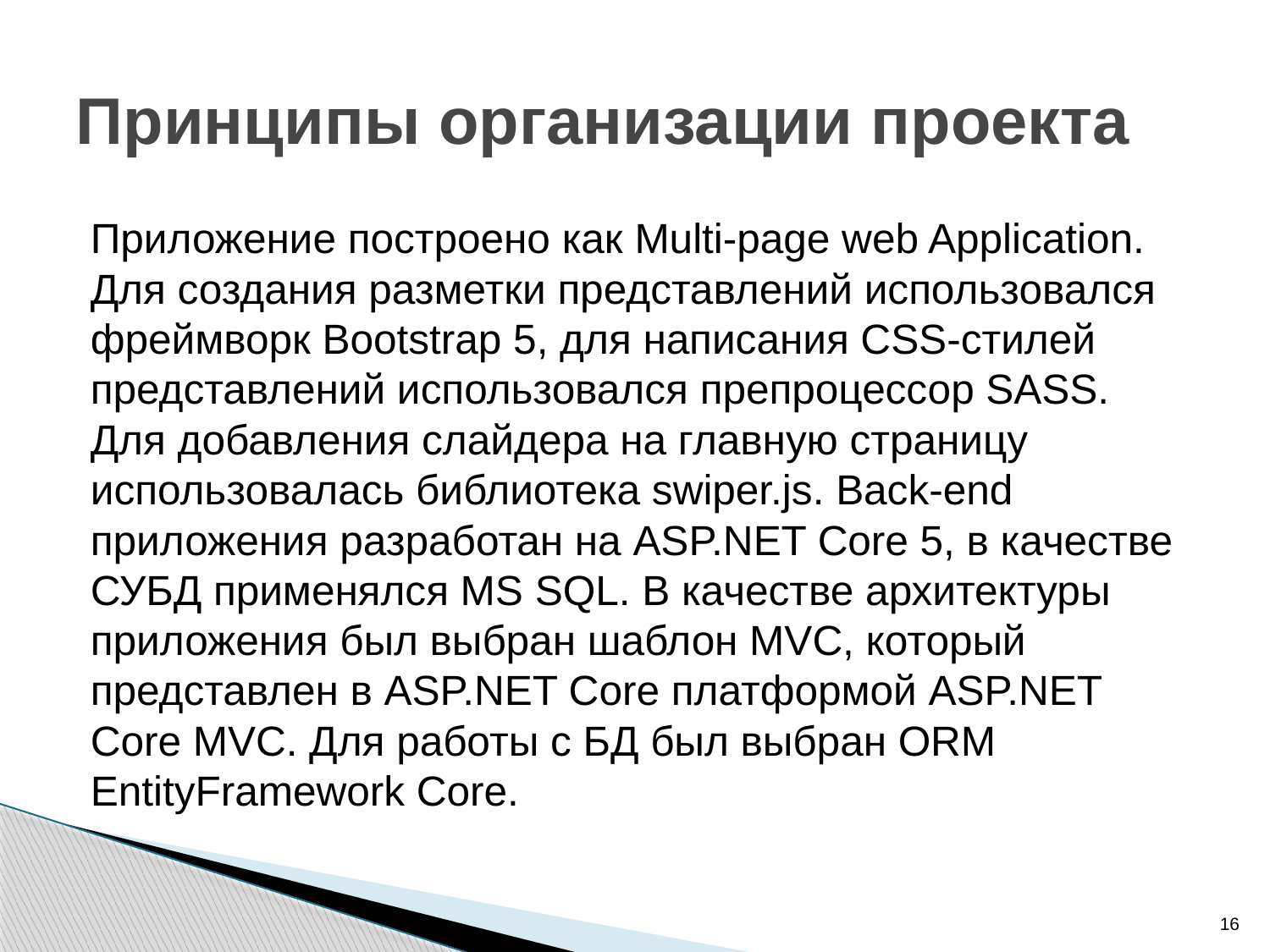

# Принципы организации проекта
Приложение построено как Multi-page web Application. Для создания разметки представлений использовался фреймворк Bootstrap 5, для написания CSS-стилей представлений использовался препроцессор SASS. Для добавления слайдера на главную страницу использовалась библиотека swiper.js. Back-end приложения разработан на ASP.NET Core 5, в качестве СУБД применялся MS SQL. В качестве архитектуры приложения был выбран шаблон MVC, который представлен в ASP.NET Core платформой ASP.NET Core MVC. Для работы с БД был выбран ORM EntityFramework Core.
16